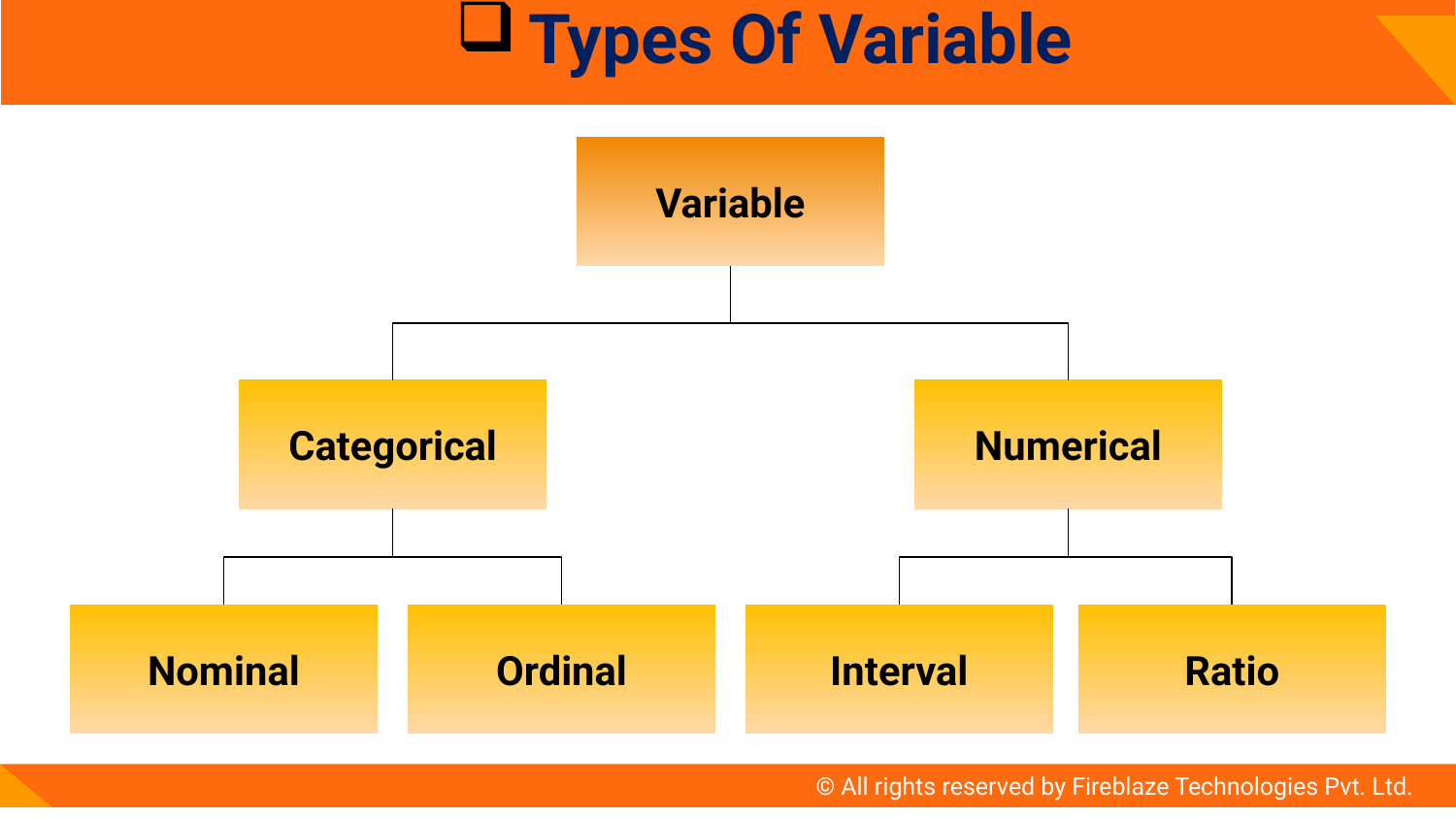

# Types Of Variable

Variable

Categorical
Numerical
Ratio
Nominal
Ordinal
Interval

© All rights reserved by Fireblaze Technologies Pvt. Ltd.